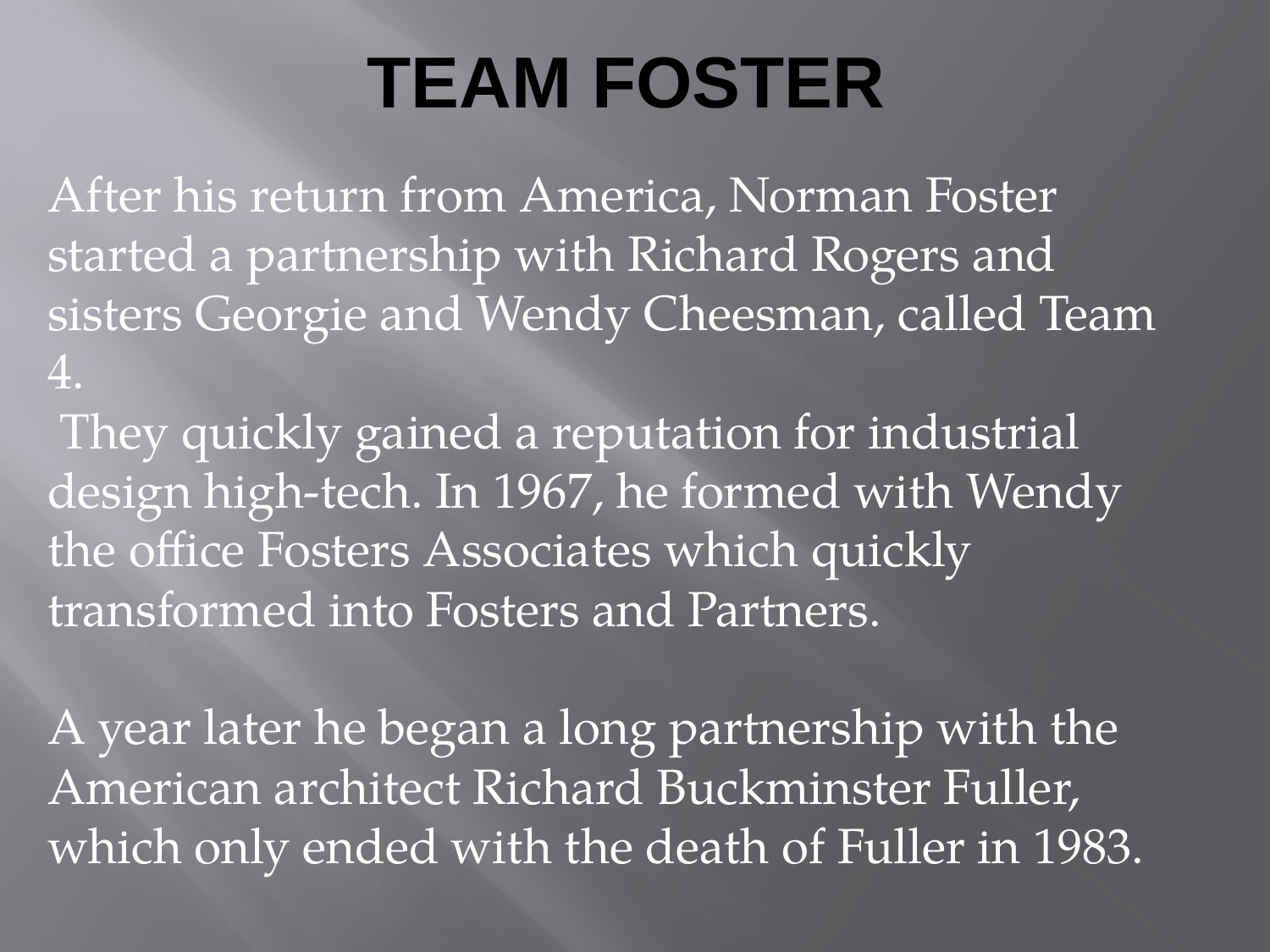

# TEAM FOSTER
After his return from America, Norman Foster started a partnership with Richard Rogers and sisters Georgie and Wendy Cheesman, called Team 4.
 They quickly gained a reputation for industrial design high-tech. In 1967, he formed with Wendy the office Fosters Associates which quickly transformed into Fosters and Partners.

A year later he began a long partnership with the American architect Richard Buckminster Fuller, which only ended with the death of Fuller in 1983.